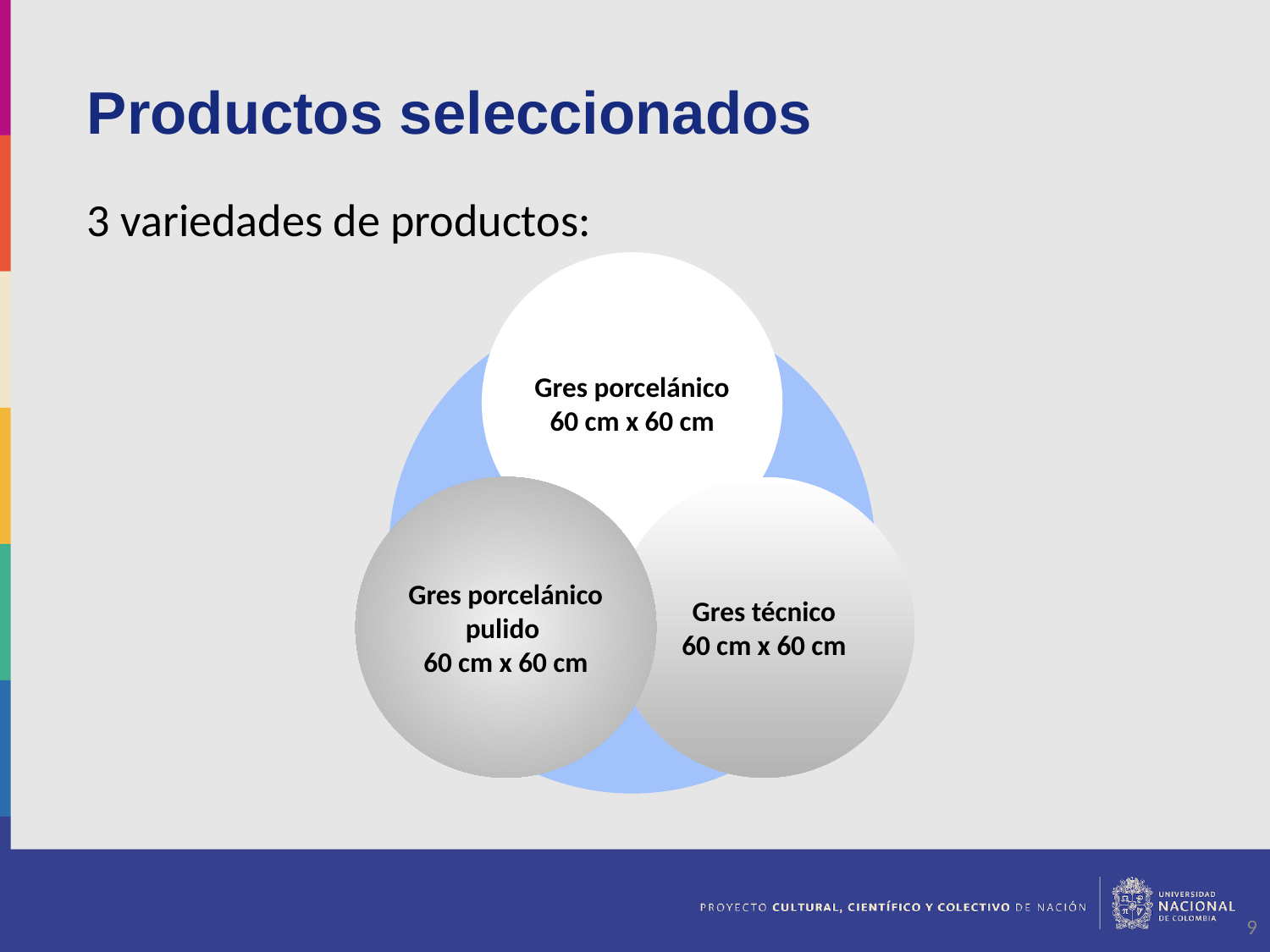

Productos seleccionados
3 variedades de productos:

Gres porcelánico 60 cm x 60 cm

Gres porcelánico pulido
60 cm x 60 cm

Gres técnico
60 cm x 60 cm
9